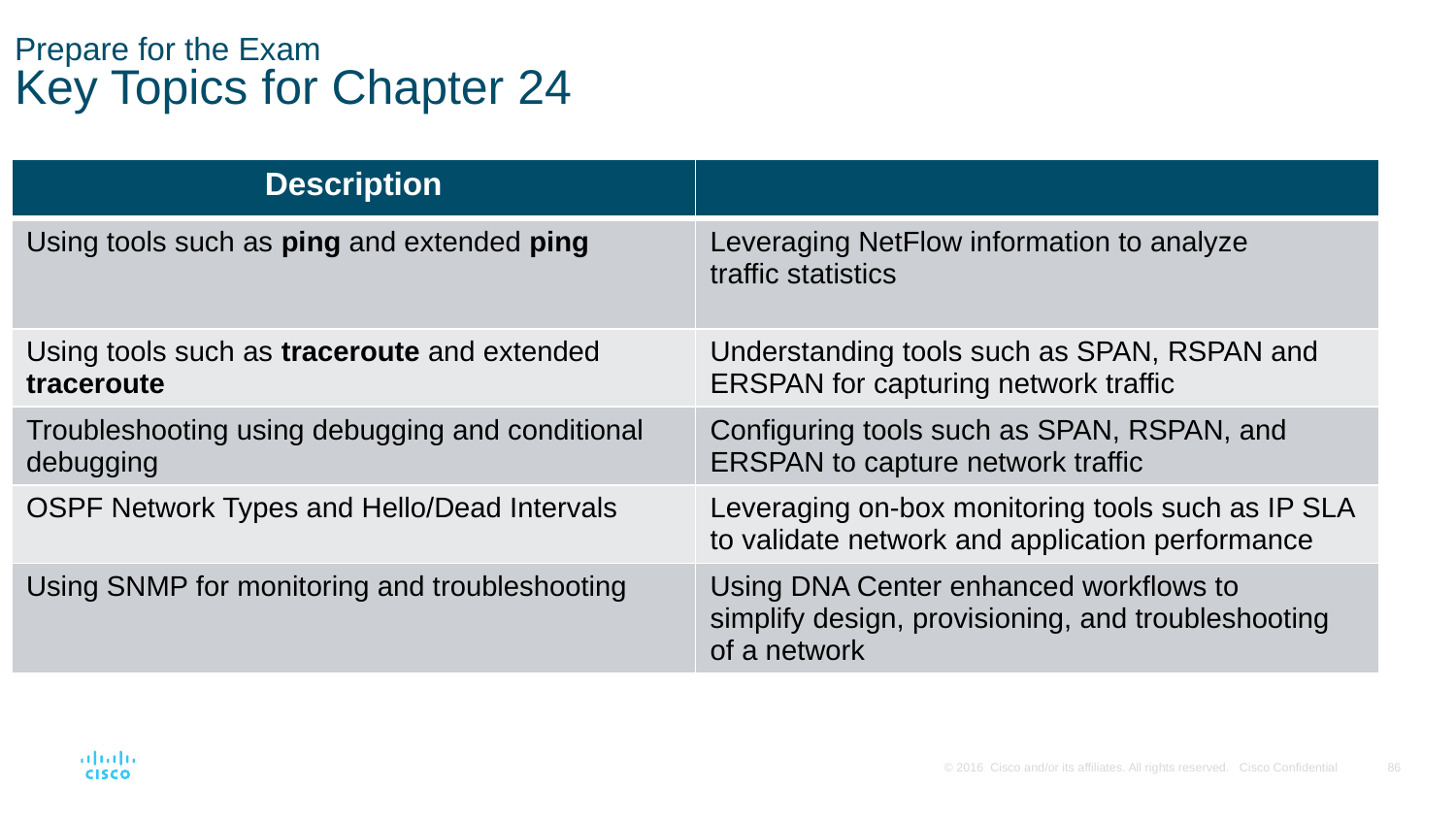

# Prepare for the Exam Key Topics for Chapter 24
| Description |  |
| --- | --- |
| Using tools such as ping and extended ping | Leveraging NetFlow information to analyze traffic statistics |
| Using tools such as traceroute and extended traceroute | Understanding tools such as SPAN, RSPAN and ERSPAN for capturing network traffic |
| Troubleshooting using debugging and conditional debugging | Configuring tools such as SPAN, RSPAN, and ERSPAN to capture network traffic |
| OSPF Network Types and Hello/Dead Intervals | Leveraging on-box monitoring tools such as IP SLA to validate network and application performance |
| Using SNMP for monitoring and troubleshooting | Using DNA Center enhanced workflows to simplify design, provisioning, and troubleshooting of a network |